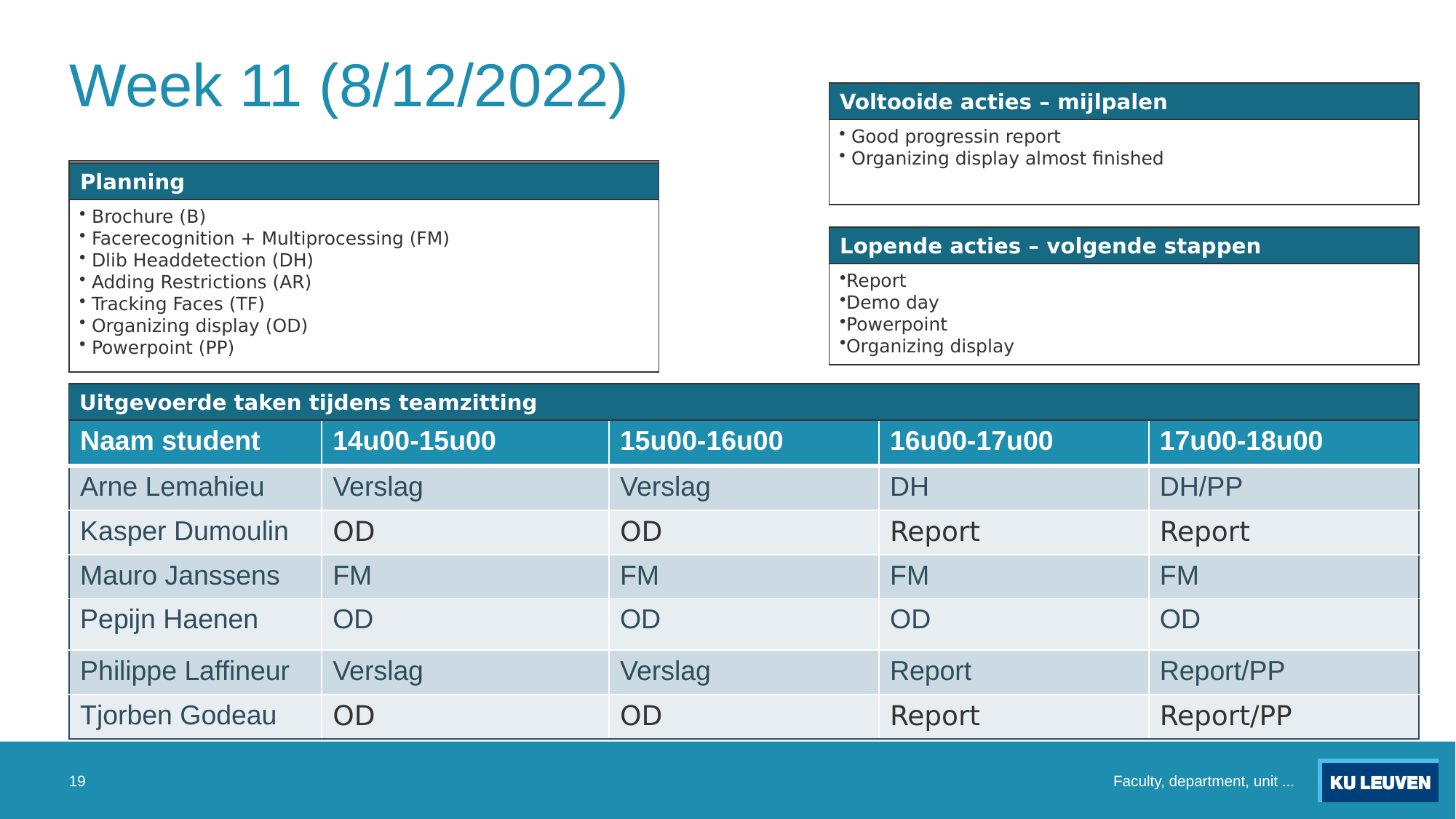

# Week 11 (8/12/2022)

Voltooide acties – mijlpalen
 Good progressin report
 Organizing display almost finished

Planning
 Brochure (B)
 Facerecognition + Multiprocessing (FM)
 Dlib Headdetection (DH)
 Adding Restrictions (AR)
 Tracking Faces (TF)
 Organizing display (OD)
 Powerpoint (PP)

Lopende acties – volgende stappen

Report
Demo day
Powerpoint
Organizing display
Uitgevoerde taken tijdens teamzitting
| Naam student | 14u00-15u00 | 15u00-16u00 | 16u00-17u00 | 17u00-18u00 |
| --- | --- | --- | --- | --- |
| Arne Lemahieu | Verslag | Verslag | DH | DH/PP |
| Kasper Dumoulin | OD | OD | Report | Report |
| Mauro Janssens | FM | FM | FM | FM |
| Pepijn Haenen | OD | OD | OD | OD |
| Philippe Laffineur | Verslag | Verslag | Report | Report/PP |
| Tjorben Godeau | OD | OD | Report | Report/PP |
19
Faculty, department, unit ...